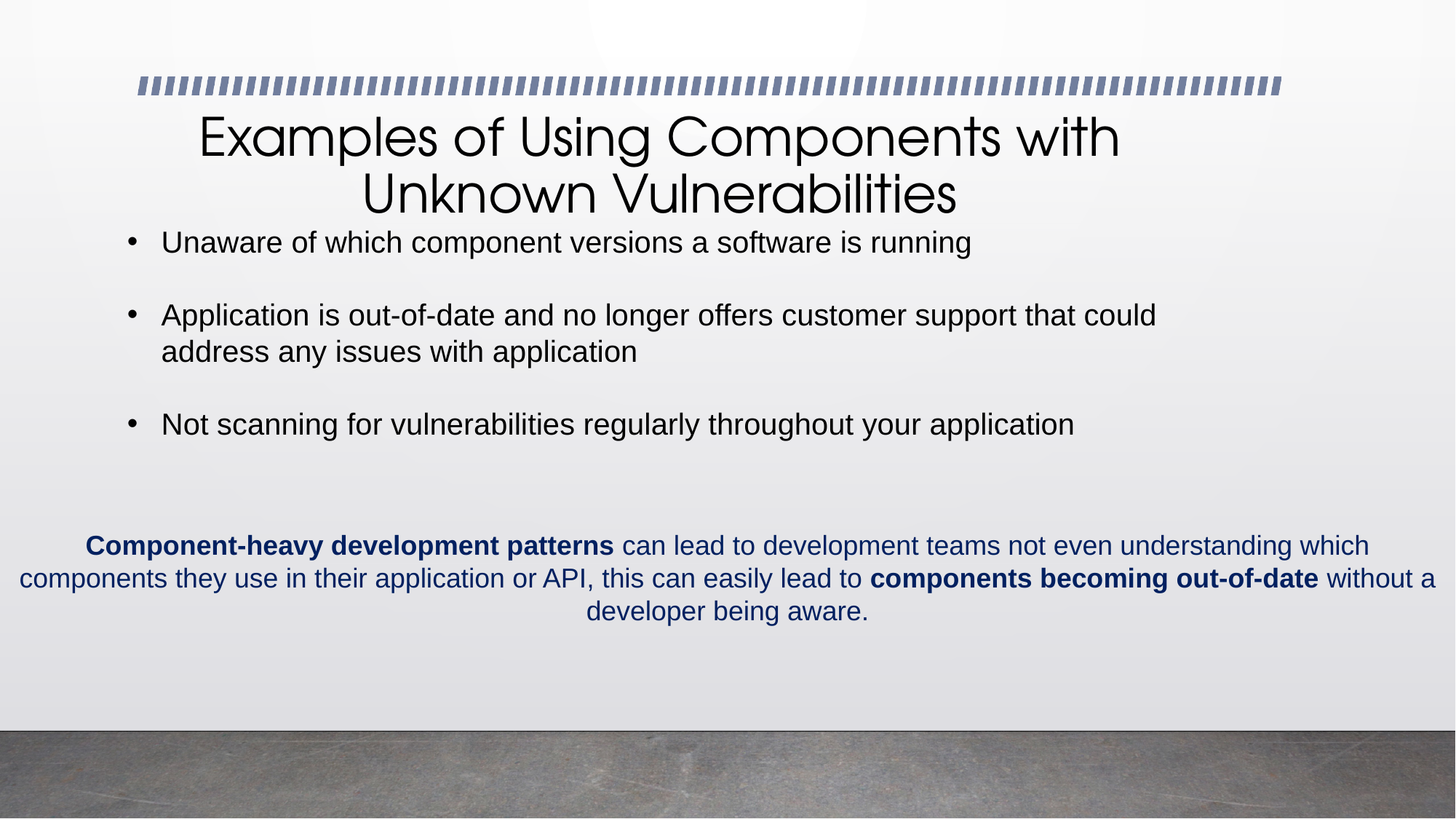

# Examples of Using Components with Unknown Vulnerabilities
Unaware of which component versions a software is running

Application is out-of-date and no longer offers customer support that could address any issues with application

Not scanning for vulnerabilities regularly throughout your application

Component-heavy development patterns can lead to development teams not even understanding which components they use in their application or API, this can easily lead to components becoming out-of-date without a developer being aware.